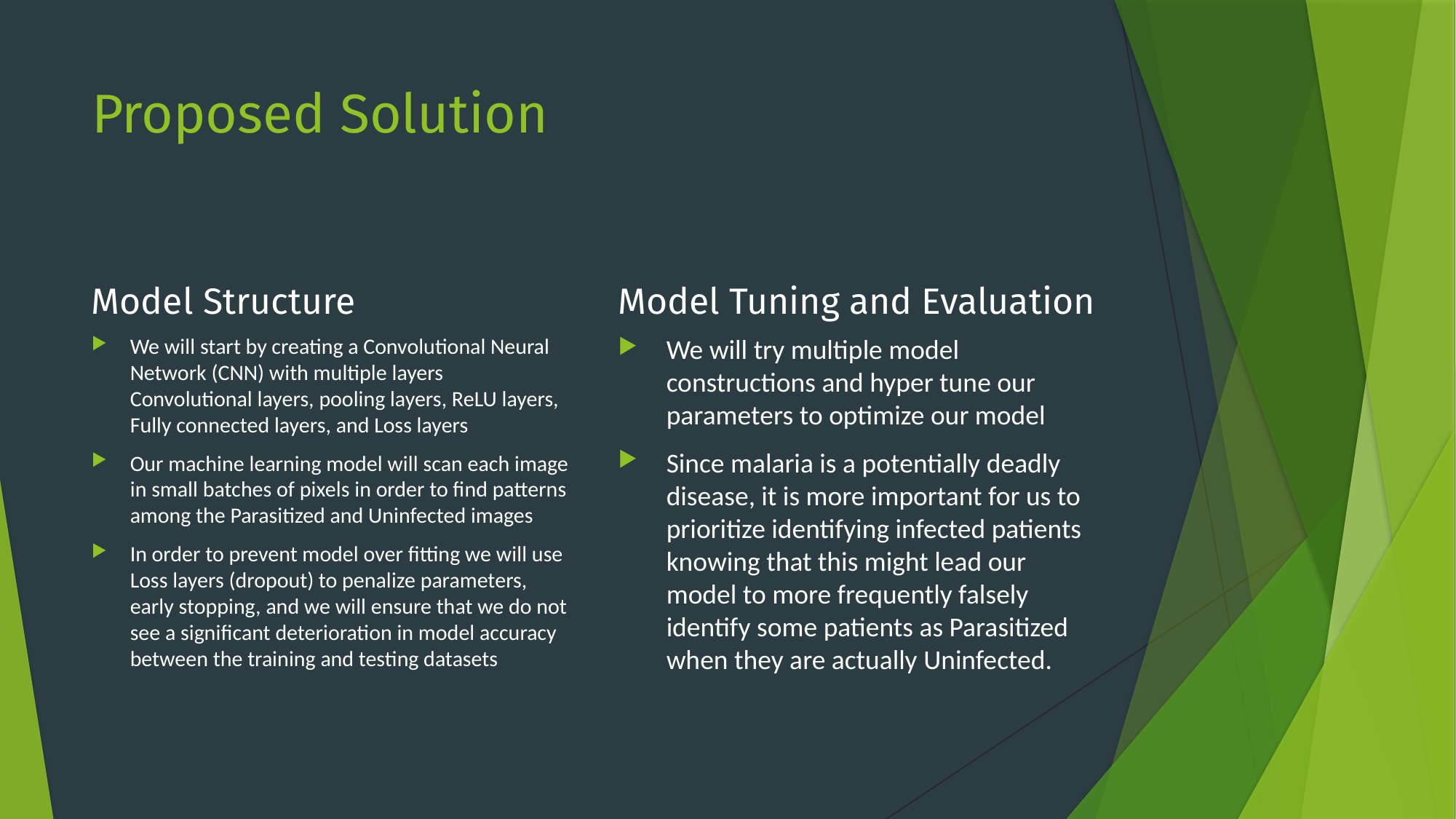

# Proposed Solution
Model Structure
Model Tuning and Evaluation
We will start by creating a Convolutional Neural Network (CNN) with multiple layers Convolutional layers, pooling layers, ReLU layers, Fully connected layers, and Loss layers
Our machine learning model will scan each image in small batches of pixels in order to find patterns among the Parasitized and Uninfected images
In order to prevent model over fitting we will use Loss layers (dropout) to penalize parameters, early stopping, and we will ensure that we do not see a significant deterioration in model accuracy between the training and testing datasets

We will try multiple model constructions and hyper tune our parameters to optimize our model
Since malaria is a potentially deadly disease, it is more important for us to prioritize identifying infected patients knowing that this might lead our model to more frequently falsely identify some patients as Parasitized when they are actually Uninfected.